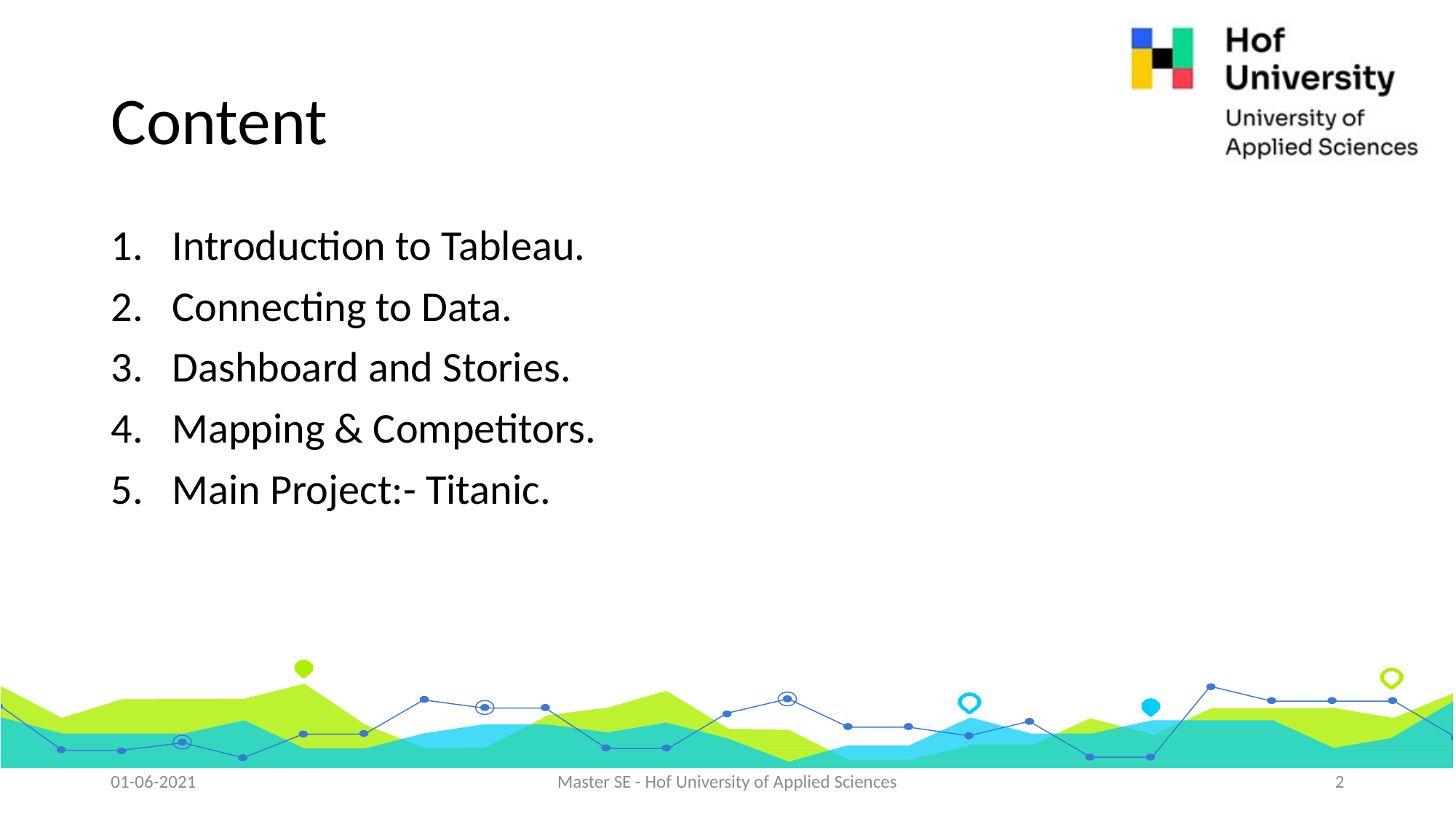

# Content
Introduction to Tableau.
Connecting to Data.
Dashboard and Stories.
Mapping & Competitors.
Main Project:- Titanic.
01-06-2021
Master SE - Hof University of Applied Sciences
2